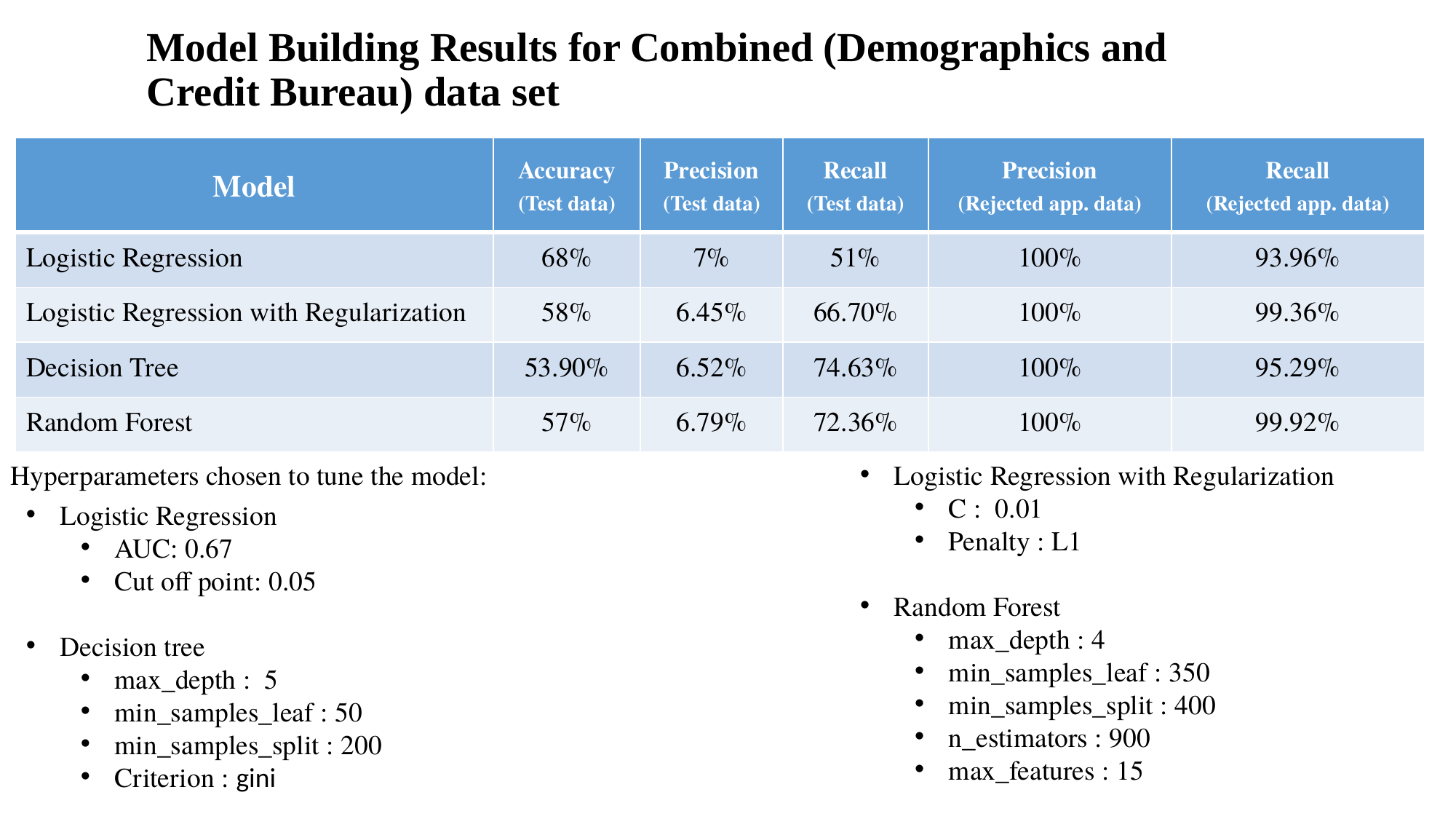

# Model Building Results for Combined (Demographics and Credit Bureau) data set
| Model | Accuracy (Test data) | Precision (Test data) | Recall (Test data) | Precision (Rejected app. data) | Recall (Rejected app. data) |
| --- | --- | --- | --- | --- | --- |
| Logistic Regression | 68% | 7% | 51% | 100% | 93.96% |
| Logistic Regression with Regularization | 58% | 6.45% | 66.70% | 100% | 99.36% |
| Decision Tree | 53.90% | 6.52% | 74.63% | 100% | 95.29% |
| Random Forest | 57% | 6.79% | 72.36% | 100% | 99.92% |
Hyperparameters chosen to tune the model:
Logistic Regression with Regularization
C :  0.01
Penalty : L1

Random Forest
max_depth : 4
min_samples_leaf : 350
min_samples_split : 400
n_estimators : 900
max_features : 15
Logistic Regression
AUC: 0.67
Cut off point: 0.05

Decision tree
max_depth :  5
min_samples_leaf : 50
min_samples_split : 200
Criterion : gini